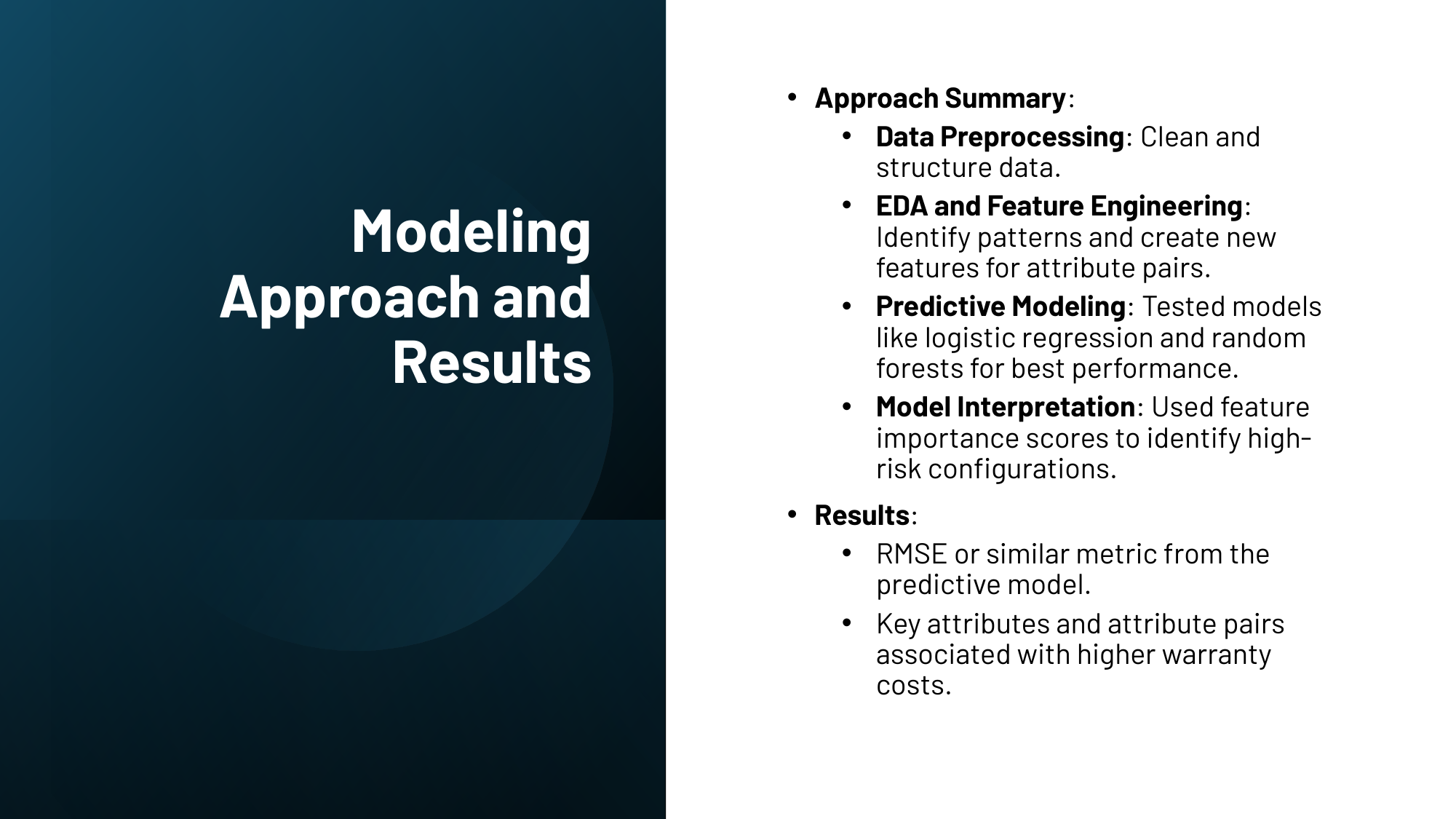

# Modeling Approach and Results

Approach Summary:
Data Preprocessing: Clean and structure data.
EDA and Feature Engineering: Identify patterns and create new features for attribute pairs.
Predictive Modeling: Tested models like logistic regression and random forests for best performance.
Model Interpretation: Used feature importance scores to identify high-risk configurations.
Results:
RMSE or similar metric from the predictive model.
Key attributes and attribute pairs associated with higher warranty costs.